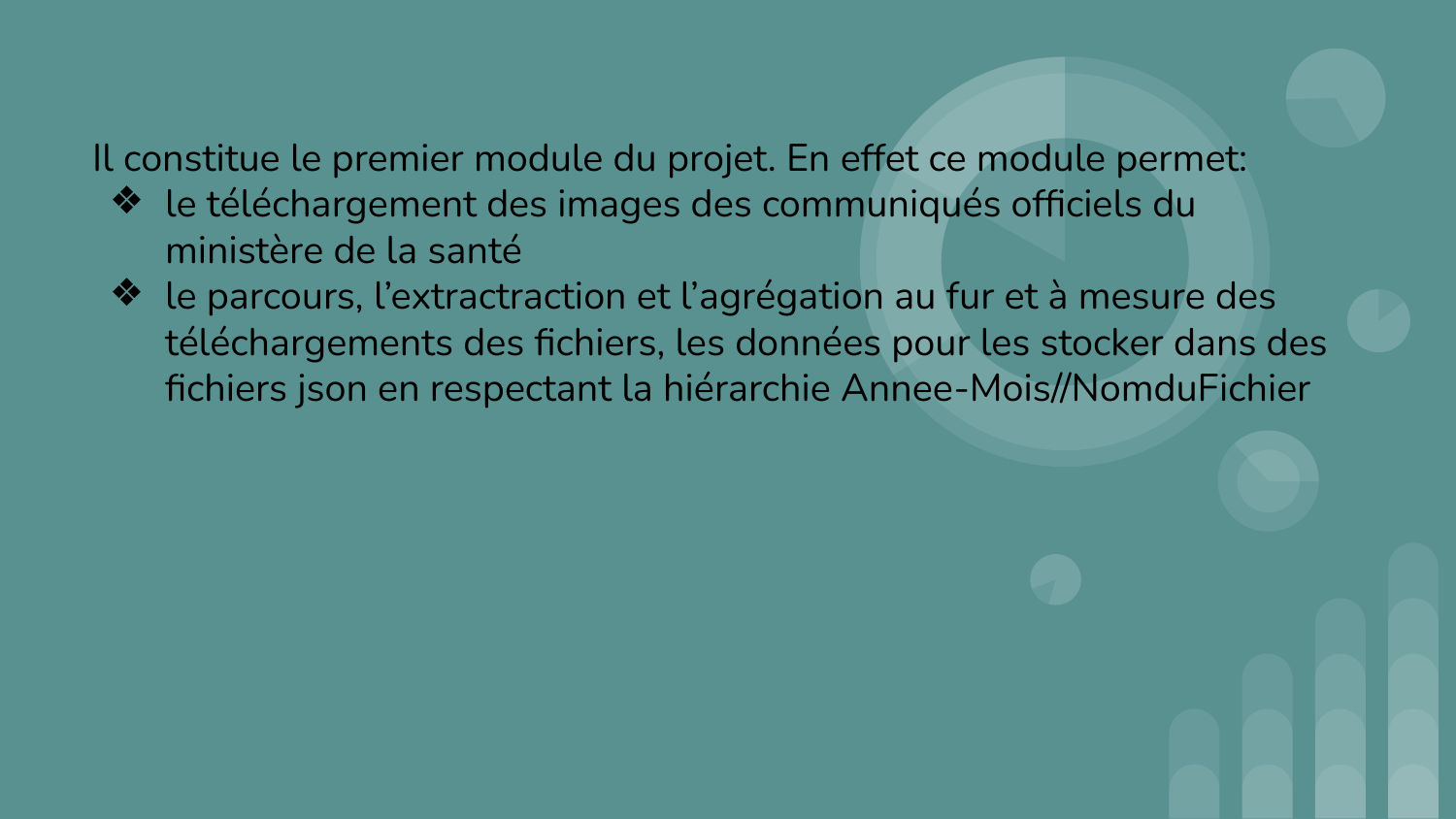

Il constitue le premier module du projet. En effet ce module permet:
le téléchargement des images des communiqués officiels du ministère de la santé
le parcours, l’extractraction et l’agrégation au fur et à mesure des téléchargements des fichiers, les données pour les stocker dans des fichiers json en respectant la hiérarchie Annee-Mois//NomduFichier